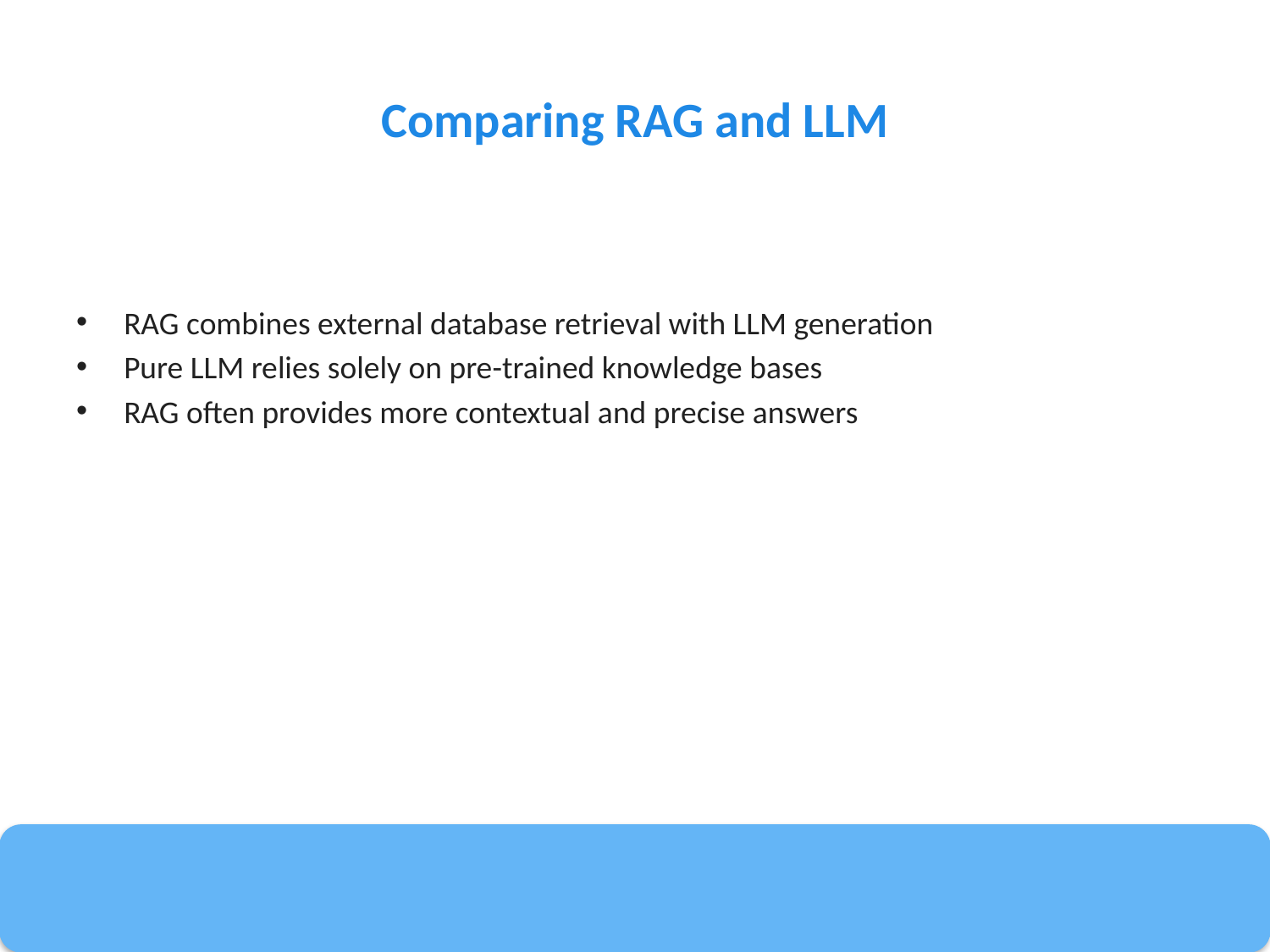

# Comparing RAG and LLM

RAG combines external database retrieval with LLM generation
Pure LLM relies solely on pre-trained knowledge bases
RAG often provides more contextual and precise answers